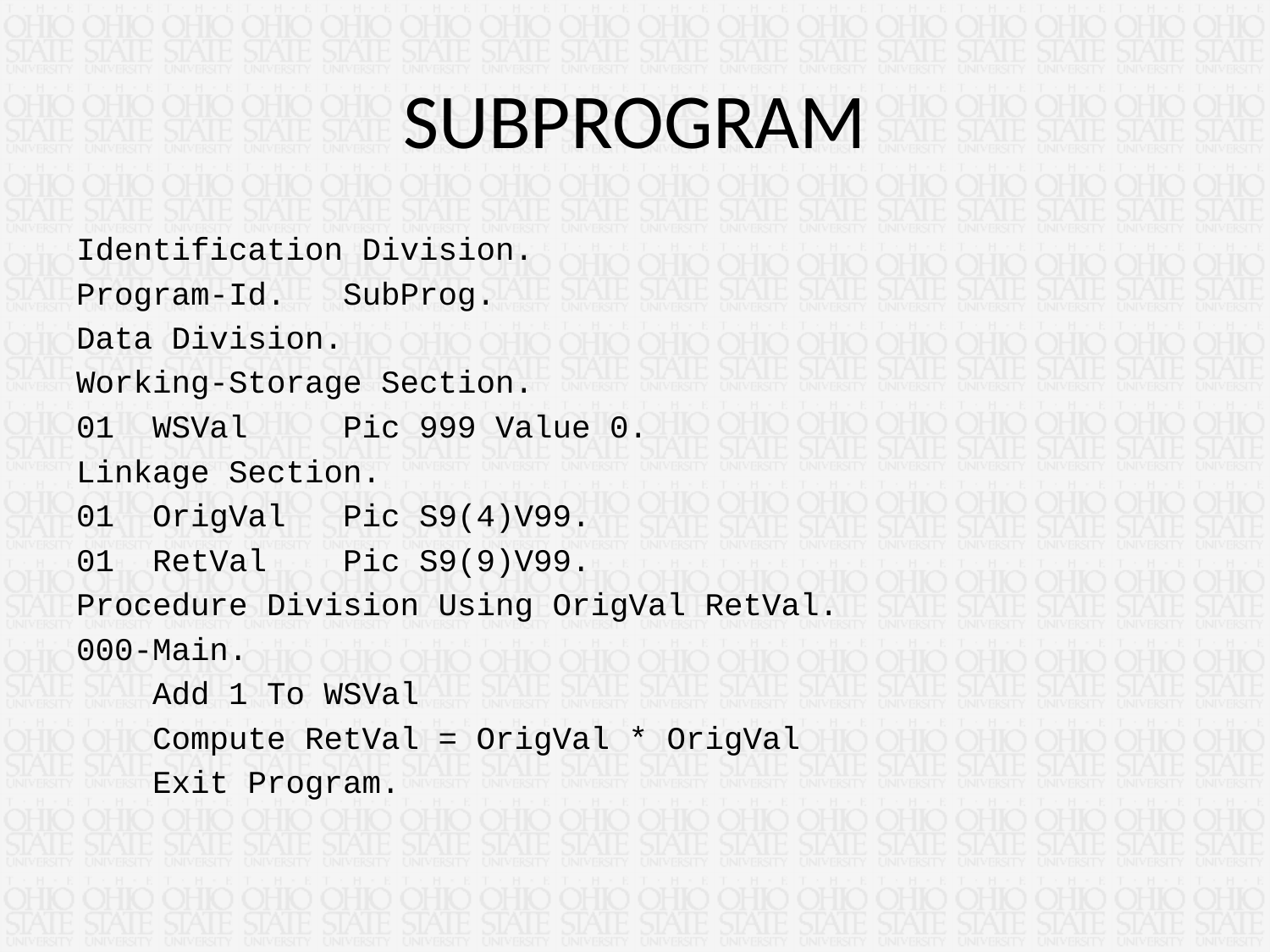

# SUBPROGRAM
Identification Division.
Program-Id.   SubProg.
Data Division.
Working-Storage Section.
01  WSVal     Pic 999 Value 0.
Linkage Section.
01  OrigVal   Pic S9(4)V99.
01  RetVal    Pic S9(9)V99.
Procedure Division Using OrigVal RetVal.
000-Main.
    Add 1 To WSVal
    Compute RetVal = OrigVal * OrigVal
    Exit Program.